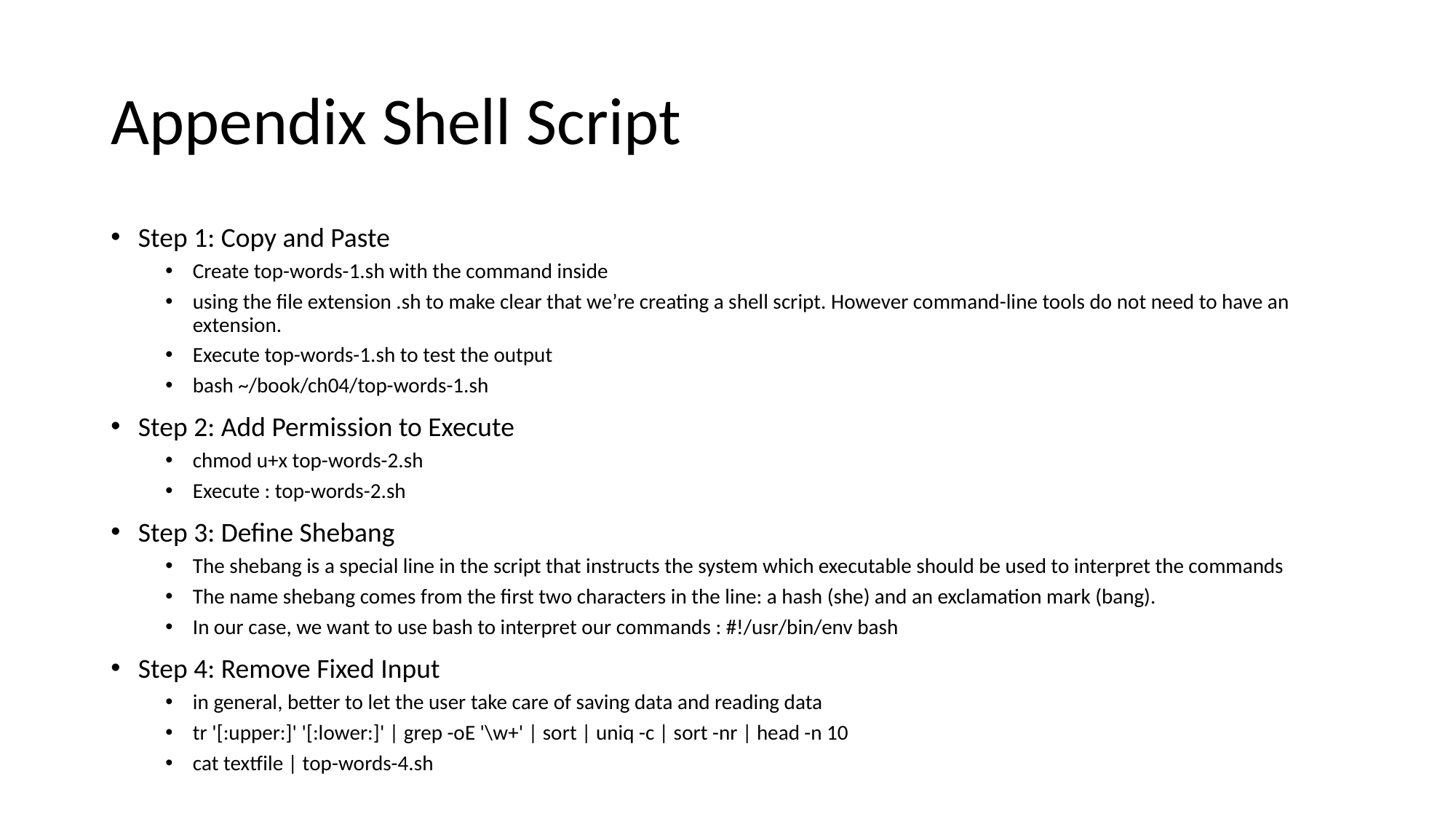

# Appendix Shell Script
Step 1: Copy and Paste
Create top-words-1.sh with the command inside
using the file extension .sh to make clear that we’re creating a shell script. However command-line tools do not need to have an extension.
Execute top-words-1.sh to test the output
bash ~/book/ch04/top-words-1.sh
Step 2: Add Permission to Execute
chmod u+x top-words-2.sh
Execute : top-words-2.sh
Step 3: Define Shebang
The shebang is a special line in the script that instructs the system which executable should be used to interpret the commands
The name shebang comes from the first two characters in the line: a hash (she) and an exclamation mark (bang).
In our case, we want to use bash to interpret our commands : #!/usr/bin/env bash
Step 4: Remove Fixed Input
in general, better to let the user take care of saving data and reading data
tr '[:upper:]' '[:lower:]' | grep -oE '\w+' | sort | uniq -c | sort -nr | head -n 10
cat textfile | top-words-4.sh